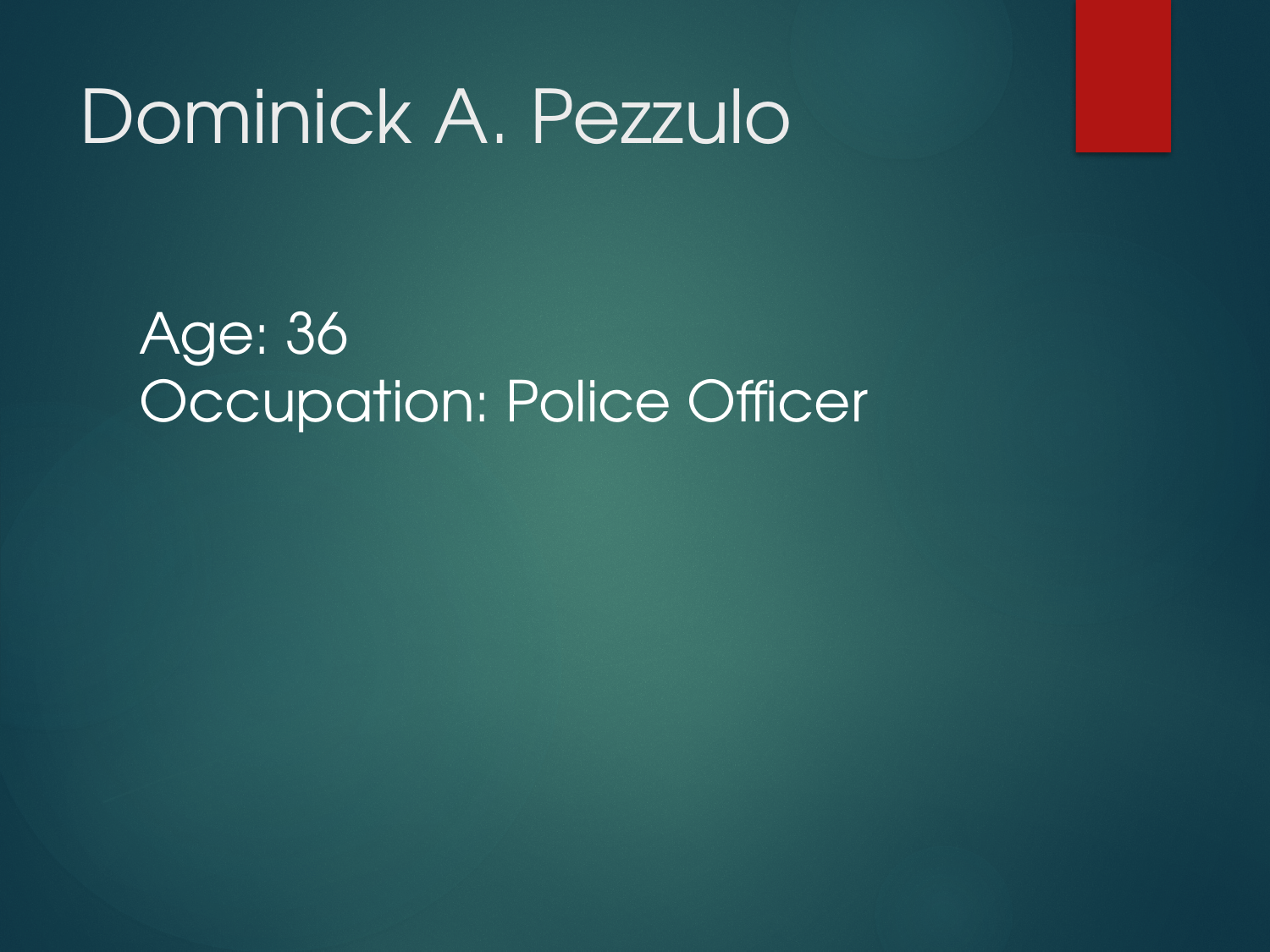

# Dominick A. Pezzulo

Age: 36
Occupation: Police Officer